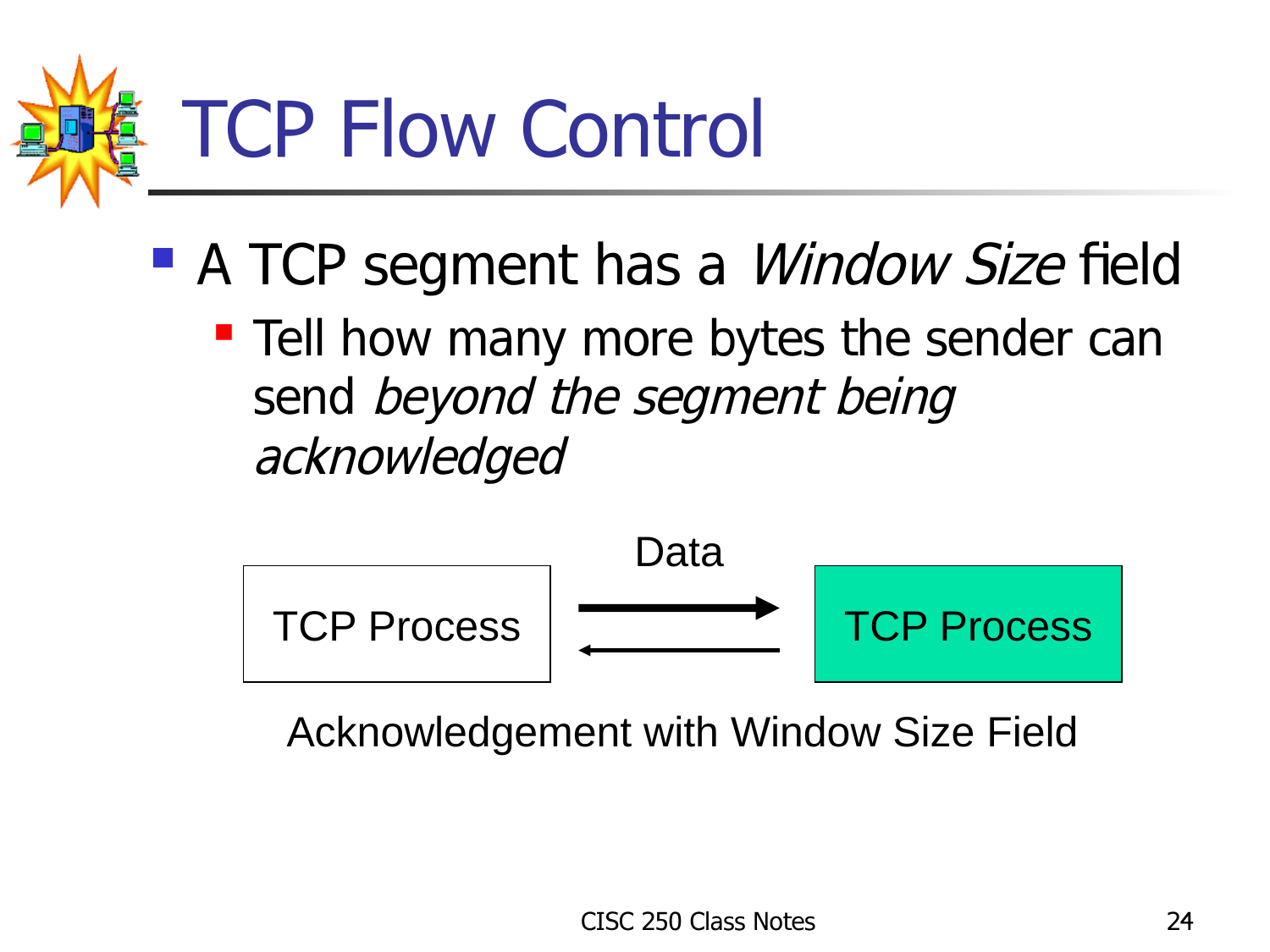

# TCP Flow Control
A TCP segment has a Window Size field
Tell how many more bytes the sender can send beyond the segment being acknowledged
Data
TCP Process
TCP Process

Acknowledgement with Window Size Field

CISC 250 Class Notes
24